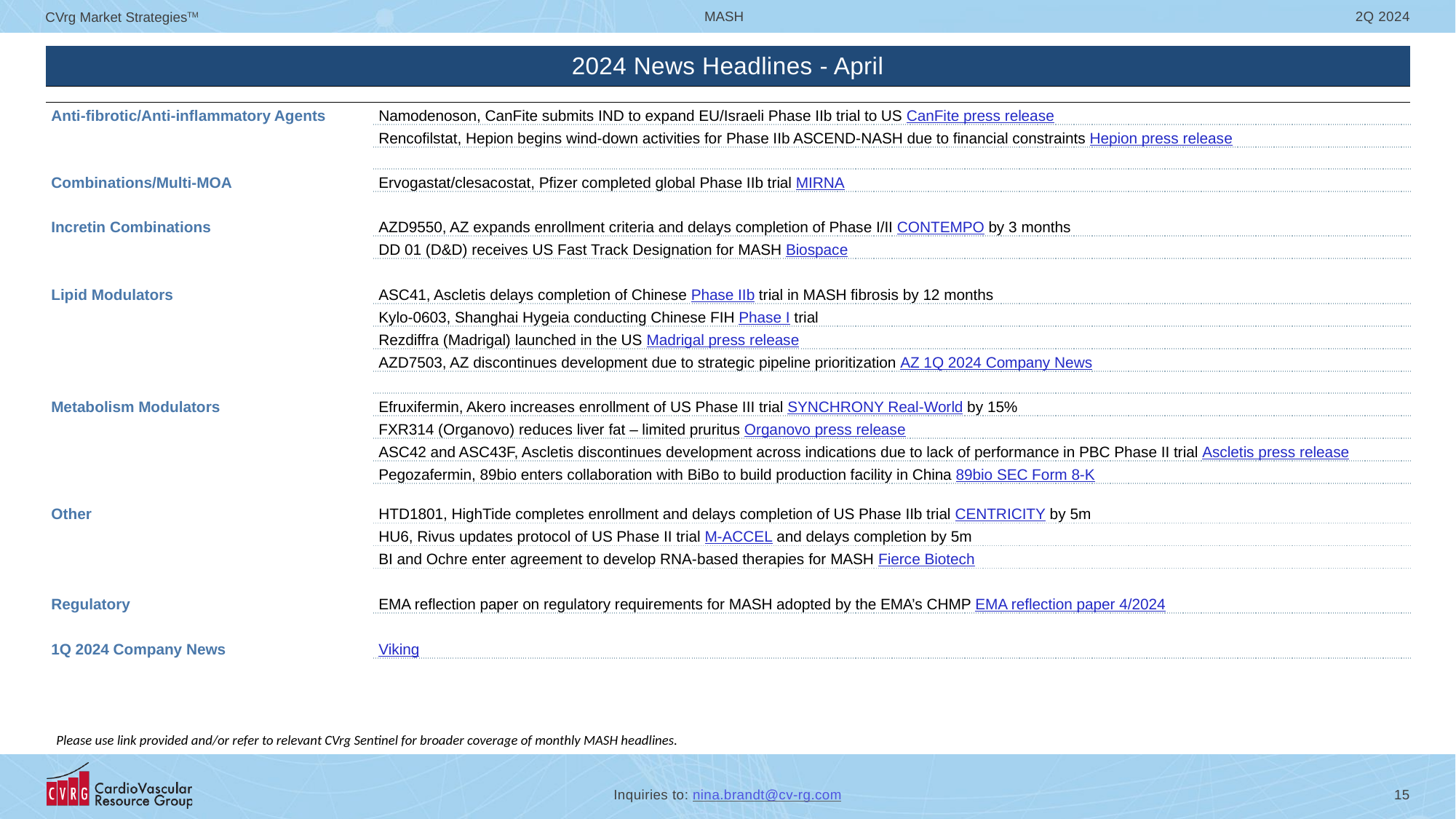

| 2024 News Headlines - April |  |
| --- | --- |
|  |  |
| Anti-fibrotic/Anti-inflammatory Agents | Namodenoson, CanFite submits IND to expand EU/Israeli Phase IIb trial to US CanFite press release |
|  | Rencofilstat, Hepion begins wind-down activities for Phase IIb ASCEND-NASH due to financial constraints Hepion press release |
|  |  |
| Combinations/Multi-MOA | Ervogastat/clesacostat, Pfizer completed global Phase IIb trial MIRNA |
|  |  |
| Incretin Combinations | AZD9550, AZ expands enrollment criteria and delays completion of Phase I/II CONTEMPO by 3 months |
|  | DD 01 (D&D) receives US Fast Track Designation for MASH Biospace |
|  |  |
| Lipid Modulators | ASC41, Ascletis delays completion of Chinese Phase IIb trial in MASH fibrosis by 12 months |
|  | Kylo-0603, Shanghai Hygeia conducting Chinese FIH Phase I trial |
|  | Rezdiffra (Madrigal) launched in the US Madrigal press release |
|  | AZD7503, AZ discontinues development due to strategic pipeline prioritization AZ 1Q 2024 Company News |
|  |  |
| Metabolism Modulators | Efruxifermin, Akero increases enrollment of US Phase III trial SYNCHRONY Real-World by 15% |
|  | FXR314 (Organovo) reduces liver fat – limited pruritus Organovo press release |
|  | ASC42 and ASC43F, Ascletis discontinues development across indications due to lack of performance in PBC Phase II trial Ascletis press release |
|  | Pegozafermin, 89bio enters collaboration with BiBo to build production facility in China 89bio SEC Form 8-K |
|  |  |
| Other | HTD1801, HighTide completes enrollment and delays completion of US Phase IIb trial CENTRICITY by 5m |
|  | HU6, Rivus updates protocol of US Phase II trial M-ACCEL and delays completion by 5m |
|  | BI and Ochre enter agreement to develop RNA-based therapies for MASH Fierce Biotech |
|  |  |
| Regulatory | EMA reflection paper on regulatory requirements for MASH adopted by the EMA’s CHMP EMA reflection paper 4/2024 |
|  |  |
| 1Q 2024 Company News | Viking |
Please use link provided and/or refer to relevant CVrg Sentinel for broader coverage of monthly MASH headlines.